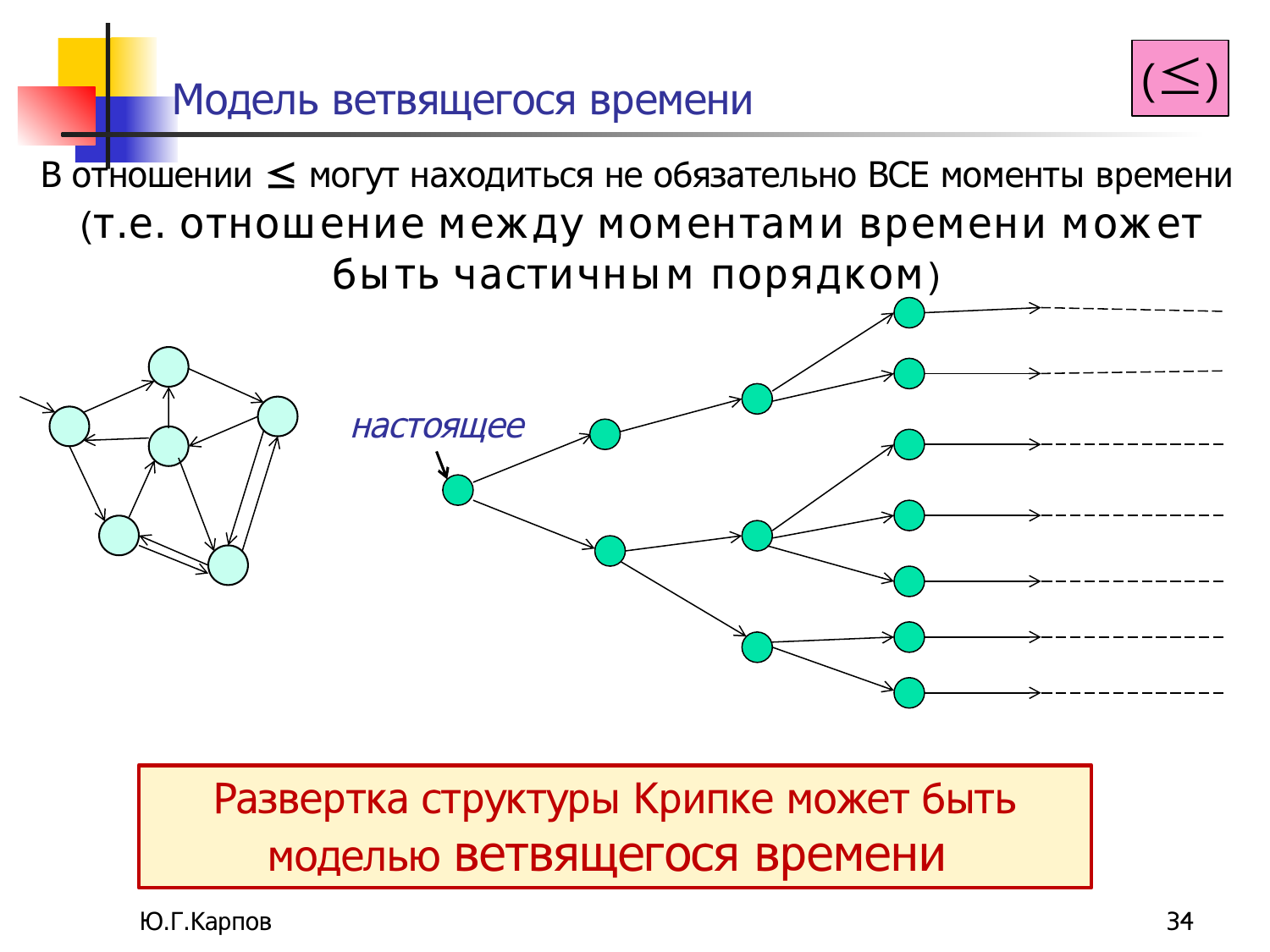

(≤)

# Модель ветвящегося времени
В отношении ≤ могут находиться не обязательно ВСЕ моменты времени
(т.е. отношение между моментами времени может быть частичным порядком)

настоящее

Развертка структуры Крипке может быть моделью ветвящегося времени
Ю.Г.Карпов
34